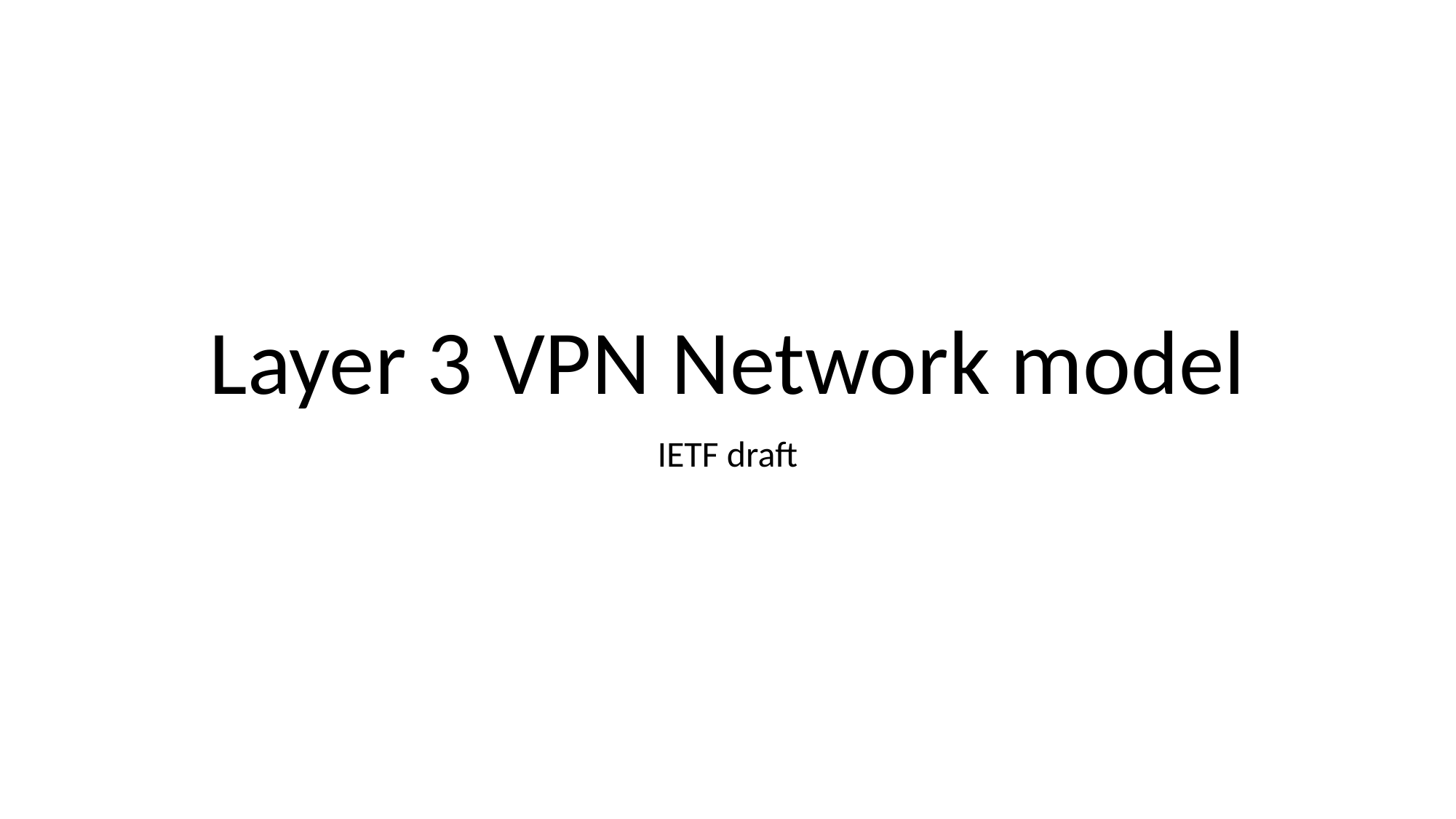

# Layer 3 VPN Network model
IETF draft